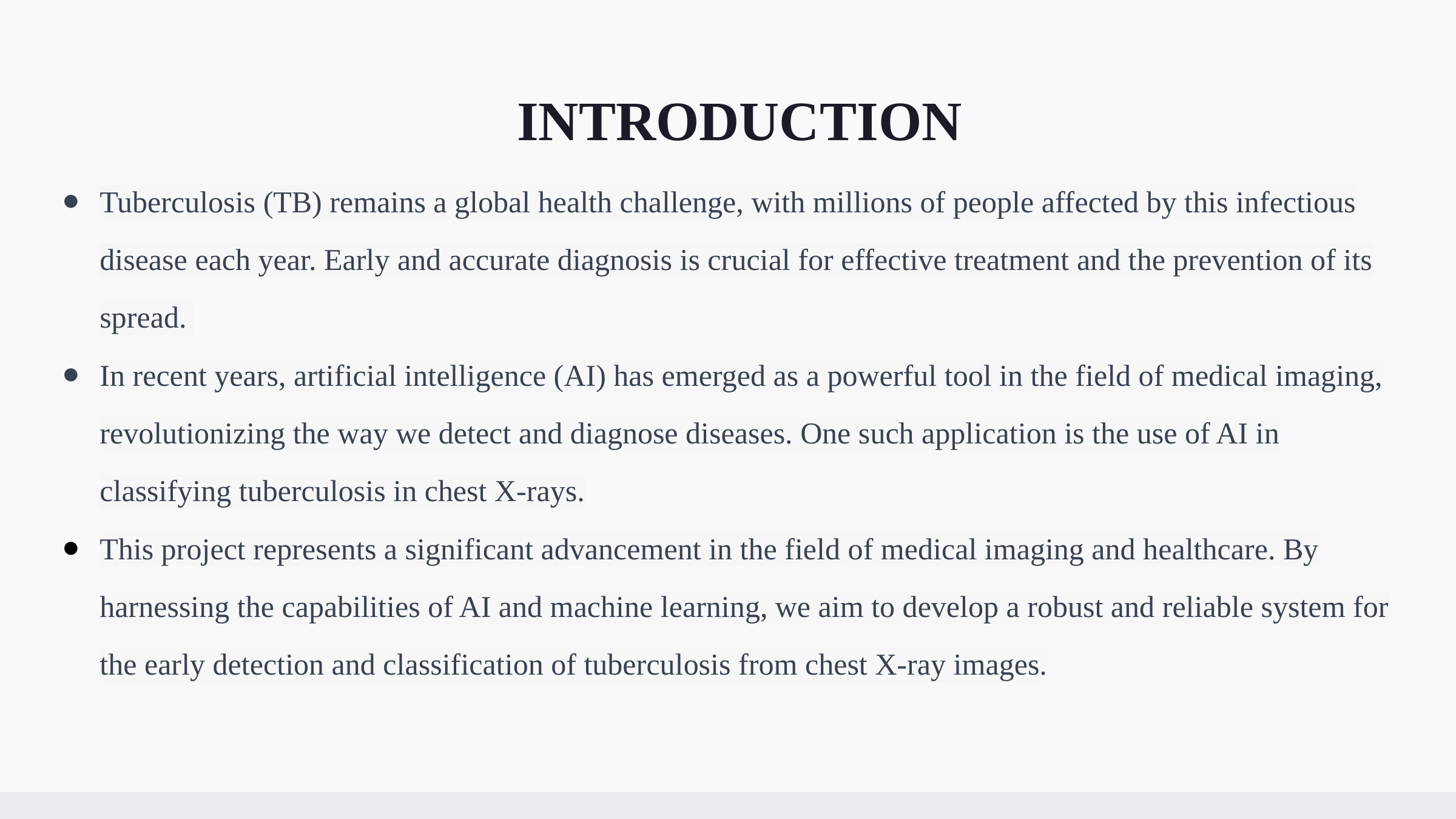

INTRODUCTION
Tuberculosis (TB) remains a global health challenge, with millions of people affected by this infectious disease each year. Early and accurate diagnosis is crucial for effective treatment and the prevention of its spread.
In recent years, artificial intelligence (AI) has emerged as a powerful tool in the field of medical imaging, revolutionizing the way we detect and diagnose diseases. One such application is the use of AI in classifying tuberculosis in chest X-rays.
This project represents a significant advancement in the field of medical imaging and healthcare. By harnessing the capabilities of AI and machine learning, we aim to develop a robust and reliable system for the early detection and classification of tuberculosis from chest X-ray images.